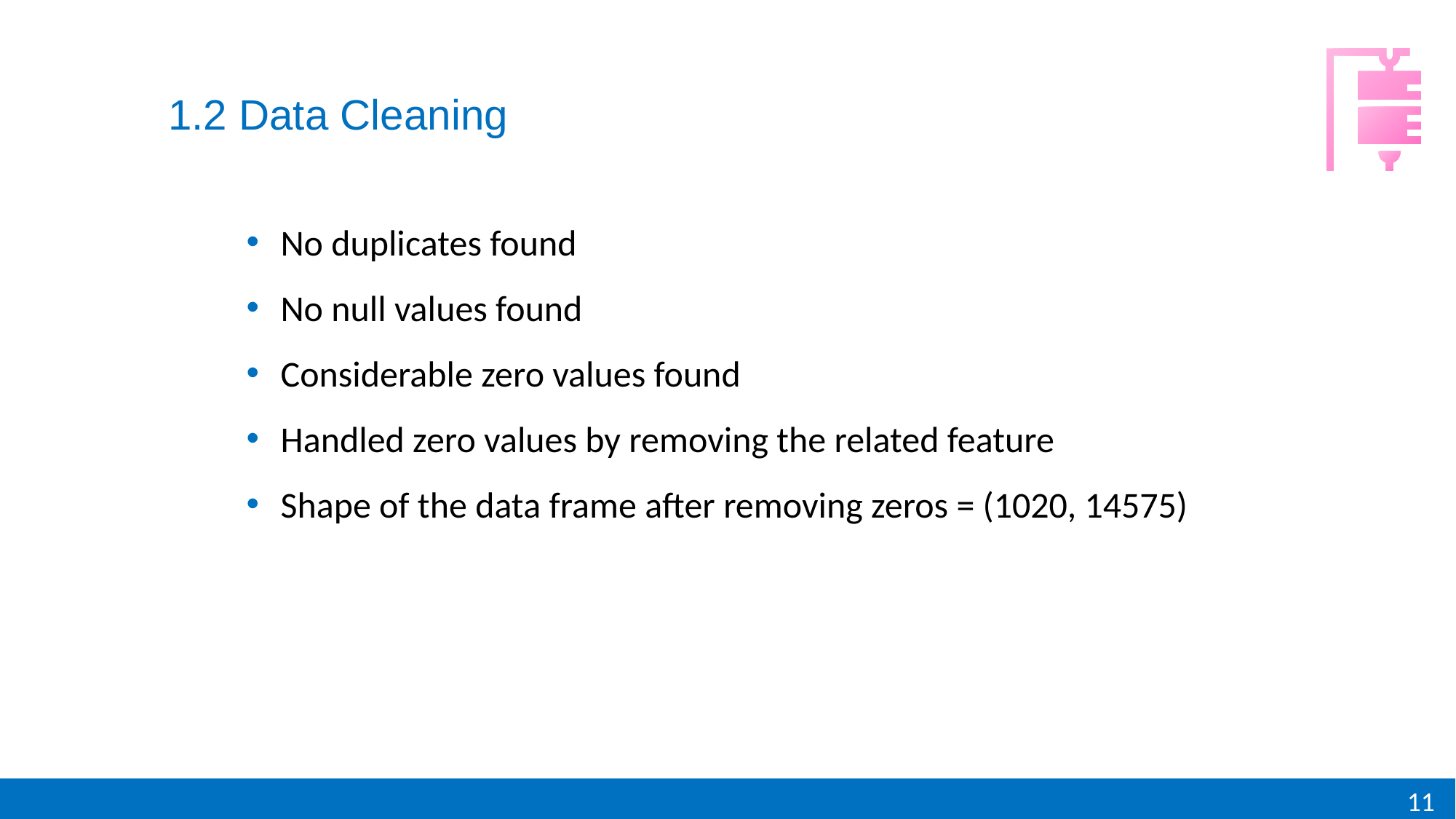

1.2 Data Cleaning

No duplicates found
No null values found
Considerable zero values found
Handled zero values by removing the related feature
Shape of the data frame after removing zeros = (1020, 14575)

11